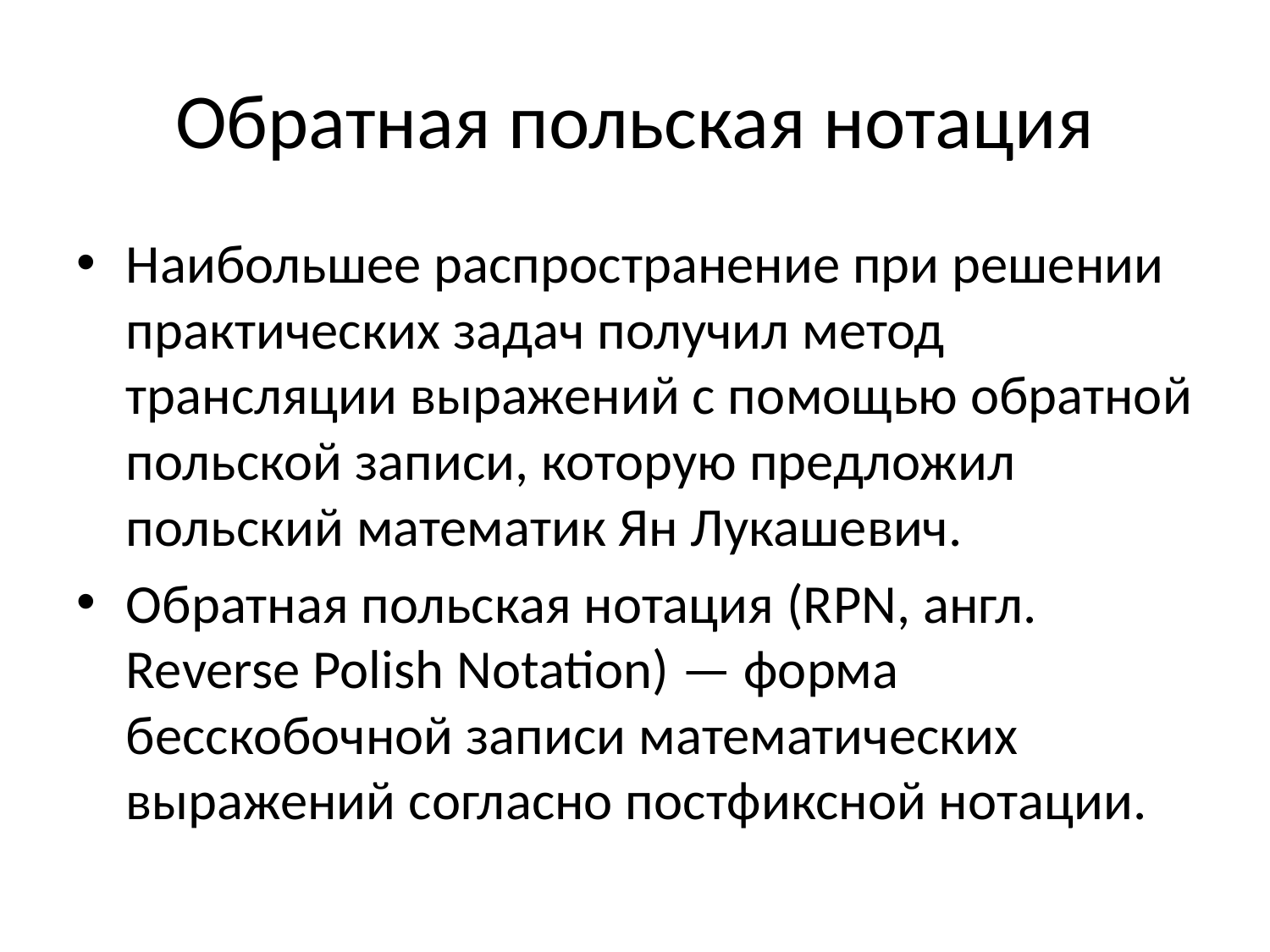

# Обратная польская нотация
Наибольшее распространение при решении практических задач получил метод тpансляции выражений с помощью обратной польской записи, которую предложил польский математик Ян Лукашевич.
Обратная польская нотация (RPN, англ. Reverse Polish Notation) — форма бесскобочной записи математических выражений согласно постфиксной нотации.